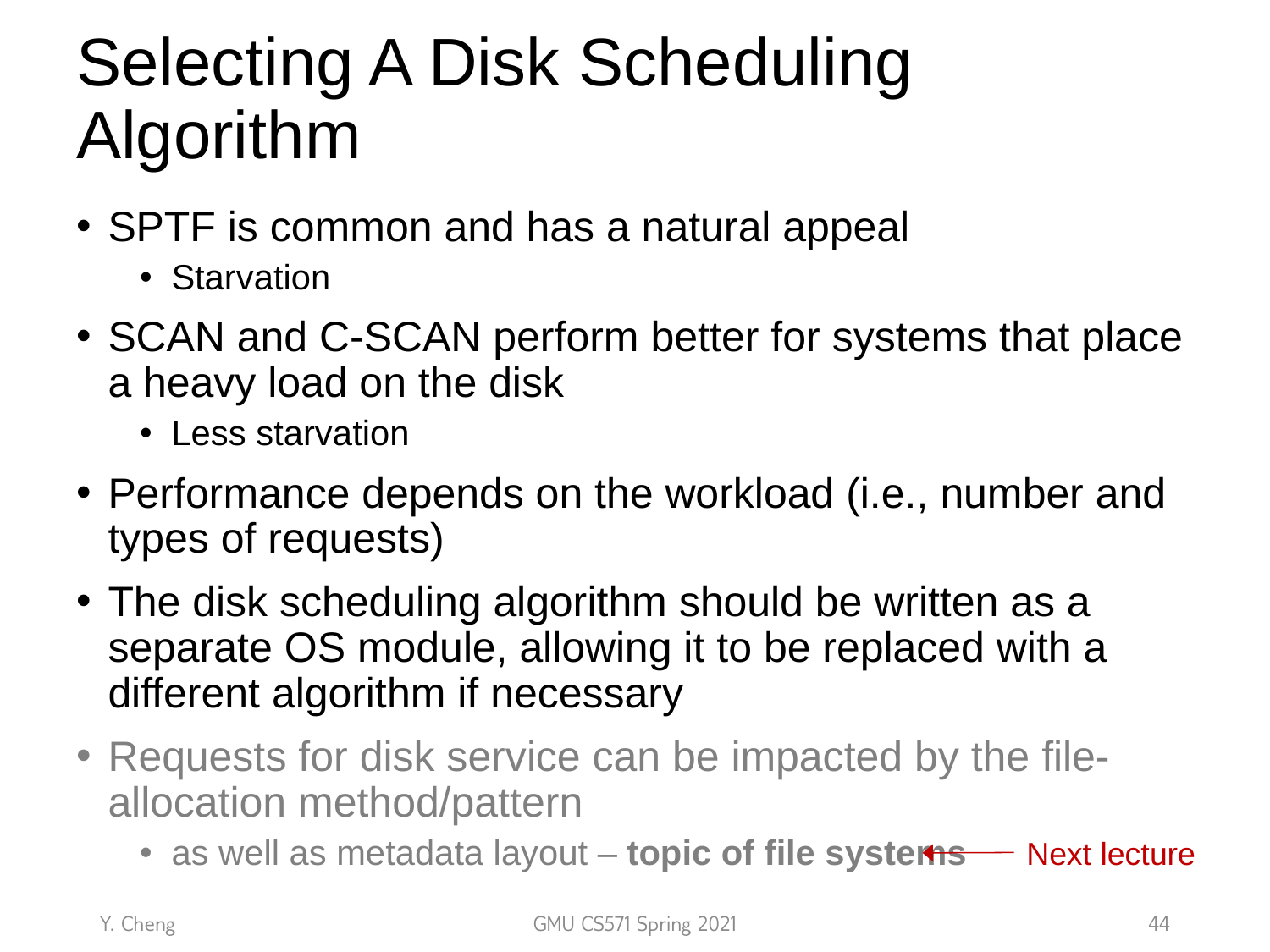

# Selecting A Disk Scheduling Algorithm
SPTF is common and has a natural appeal
Starvation
SCAN and C-SCAN perform better for systems that place a heavy load on the disk
Less starvation
Performance depends on the workload (i.e., number and types of requests)
The disk scheduling algorithm should be written as a separate OS module, allowing it to be replaced with a different algorithm if necessary
Requests for disk service can be impacted by the file-allocation method/pattern
as well as metadata layout – topic of file systems
Next lecture
Y. Cheng
GMU CS571 Spring 2021
44